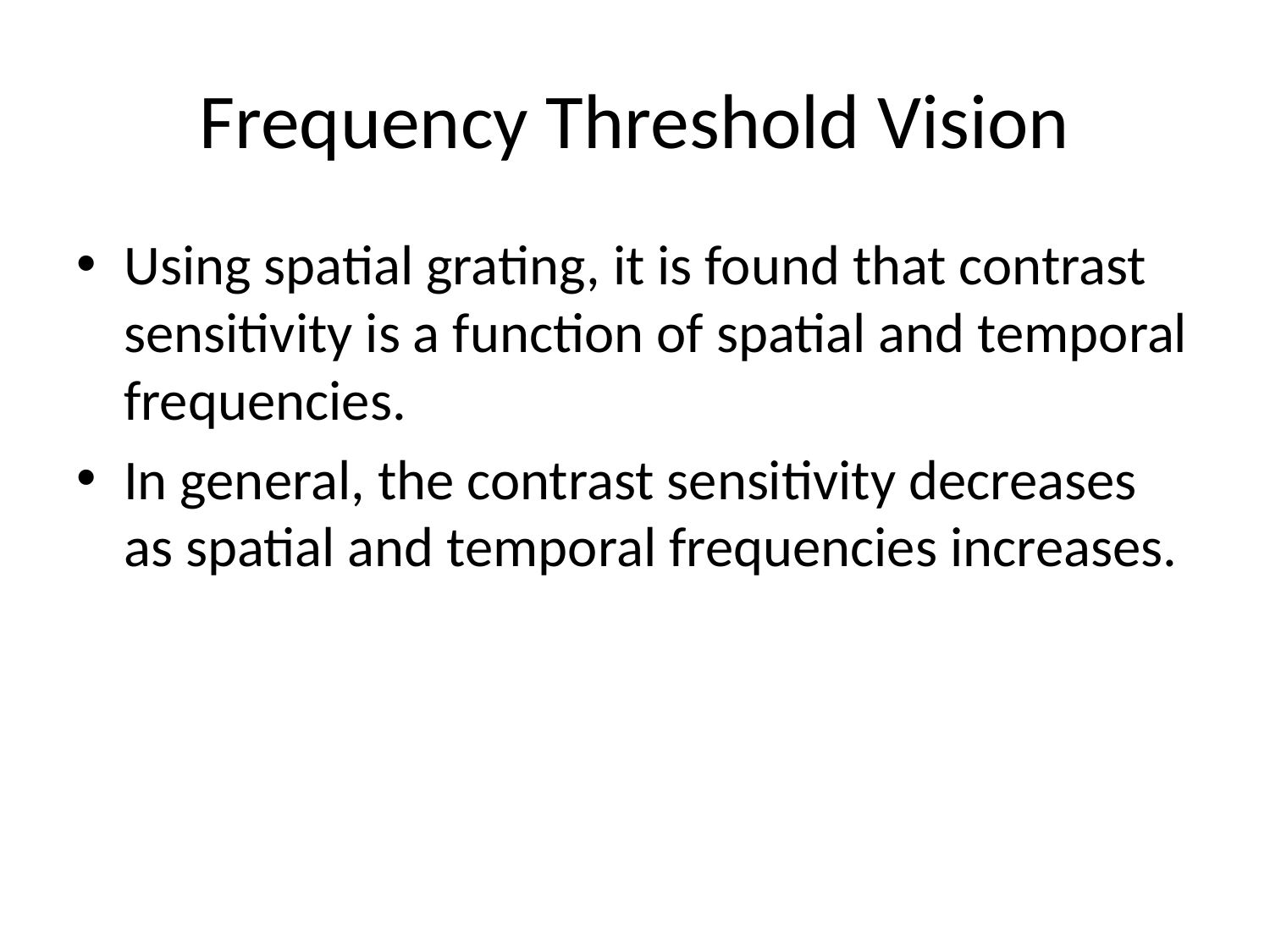

# Frequency Threshold Vision
Using spatial grating, it is found that contrast sensitivity is a function of spatial and temporal frequencies.
In general, the contrast sensitivity decreases as spatial and temporal frequencies increases.